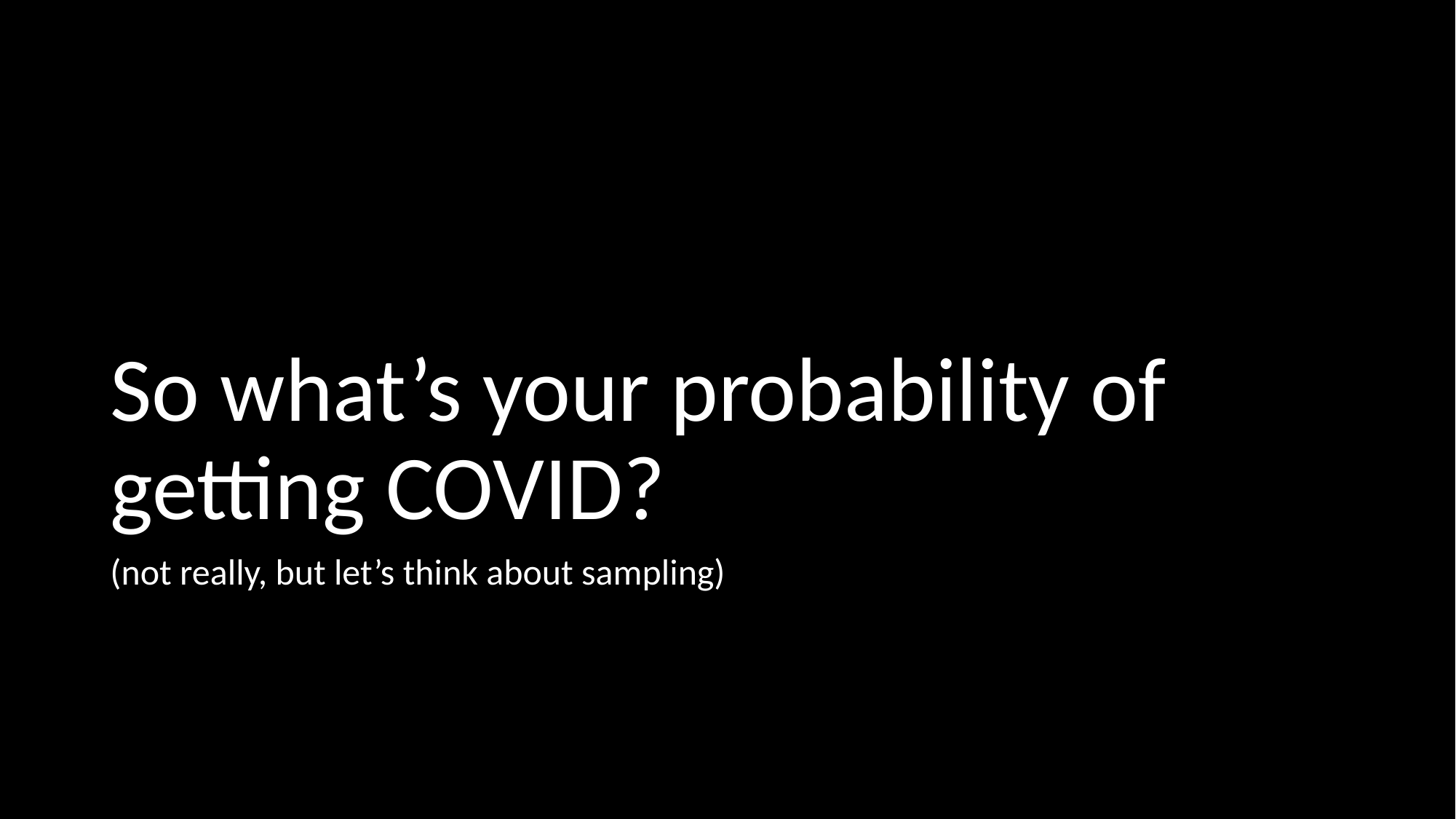

# So what’s your probability of getting COVID?
(not really, but let’s think about sampling)